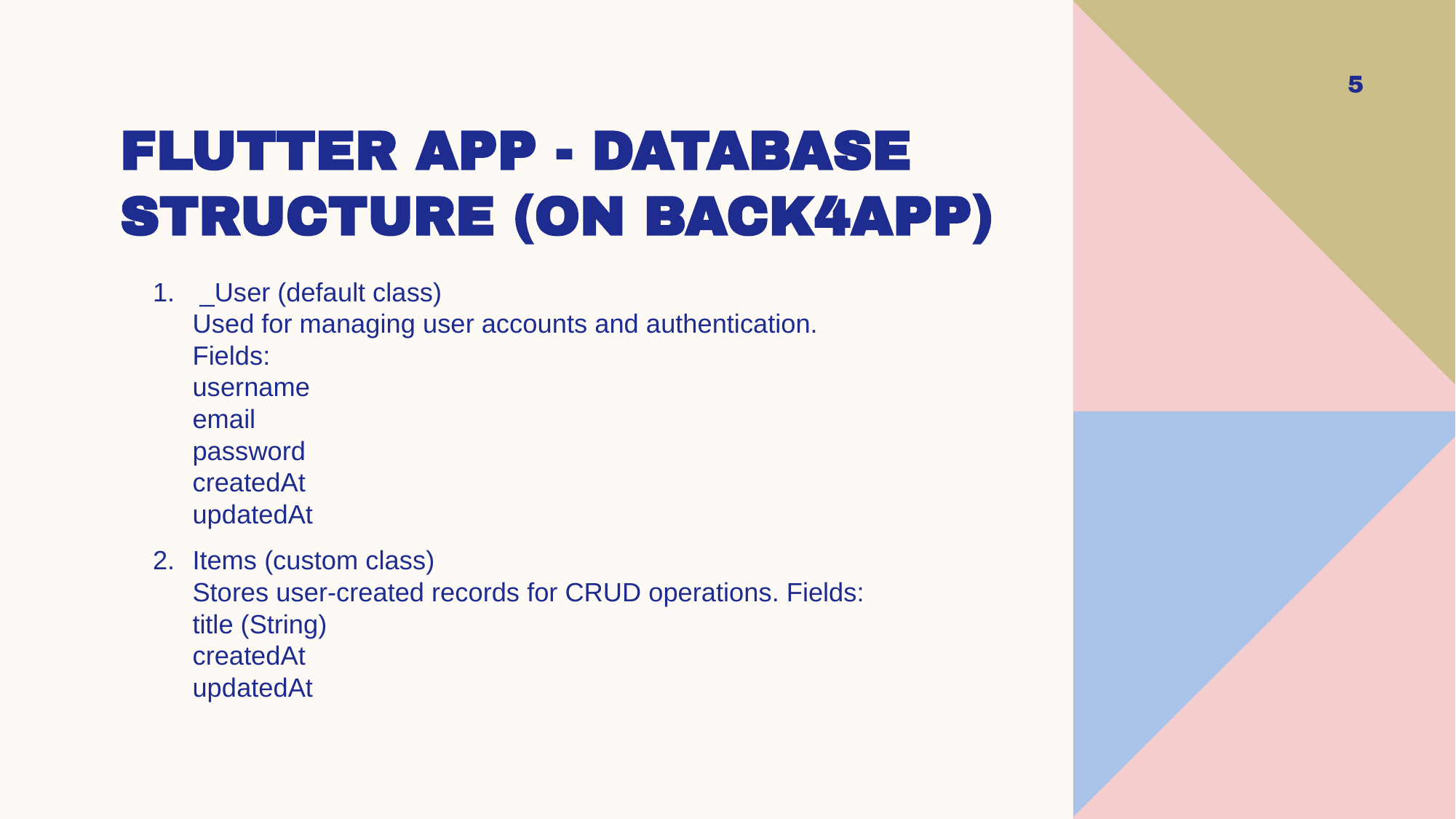

5
# FLUTTER APP - Database Structure (on Back4App)
 _User (default class)
Used for managing user accounts and authentication. Fields:
username
email
password
createdAt
updatedAt
Items (custom class)
Stores user-created records for CRUD operations. Fields:
title (String)
createdAt
updatedAt